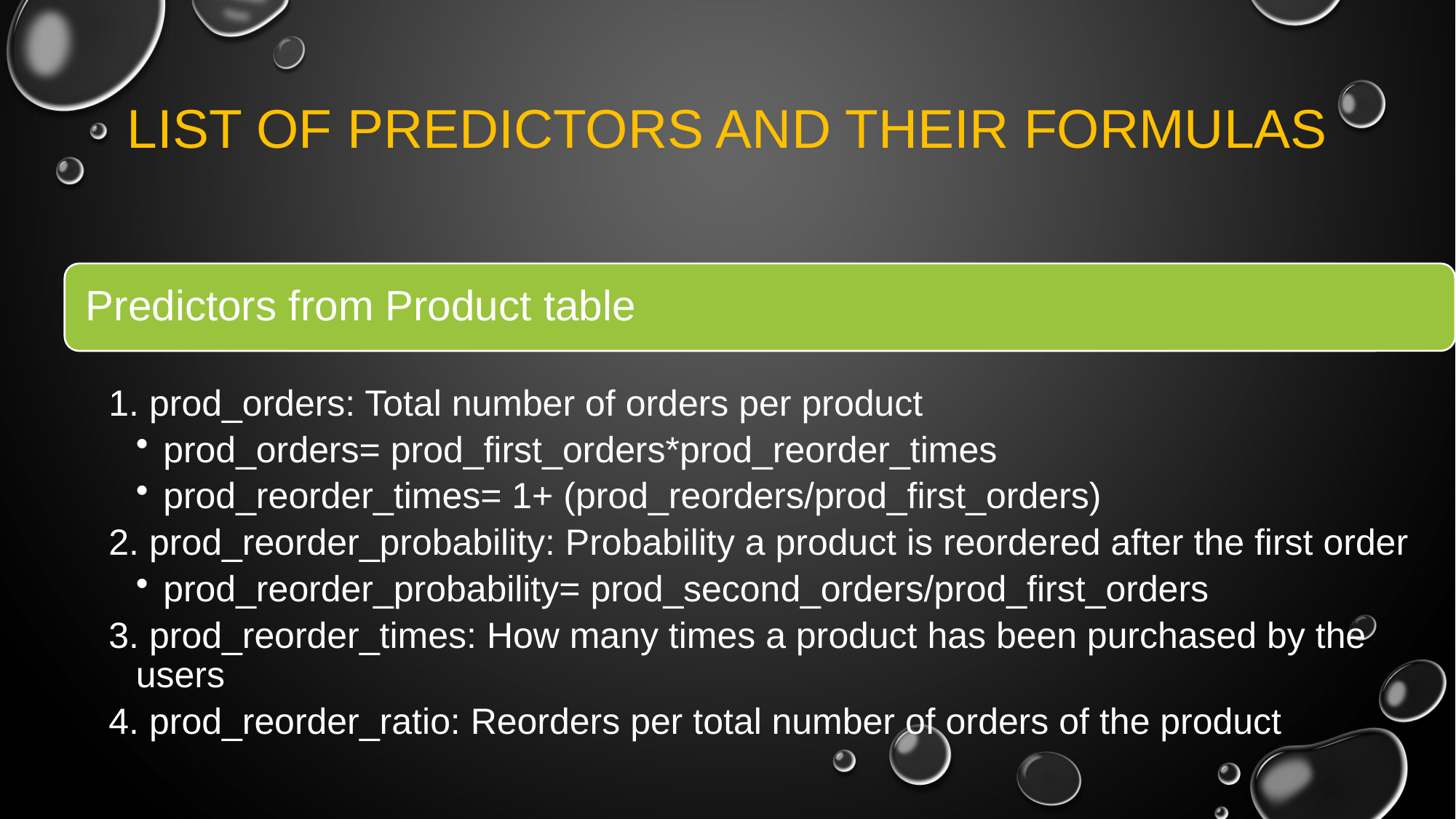

# List of Predictors and their formulas
Predictors from Product table
 prod_orders: Total number of orders per product
prod_orders= prod_first_orders*prod_reorder_times
prod_reorder_times= 1+ (prod_reorders/prod_first_orders)
 prod_reorder_probability: Probability a product is reordered after the first order
prod_reorder_probability= prod_second_orders/prod_first_orders
 prod_reorder_times: How many times a product has been purchased by the users
 prod_reorder_ratio: Reorders per total number of orders of the product